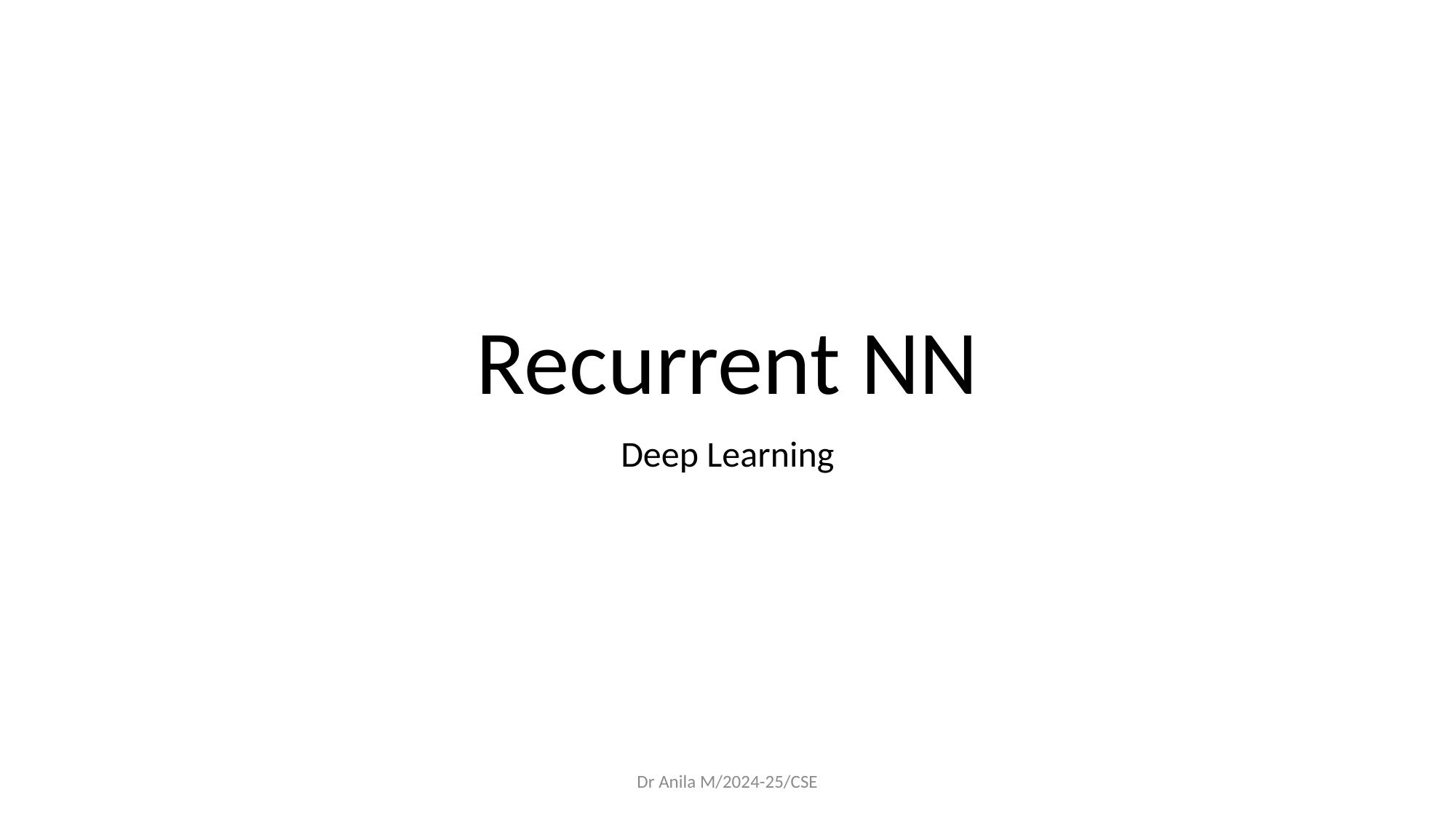

# Recurrent NN
Deep Learning
Dr Anila M/2024-25/CSE